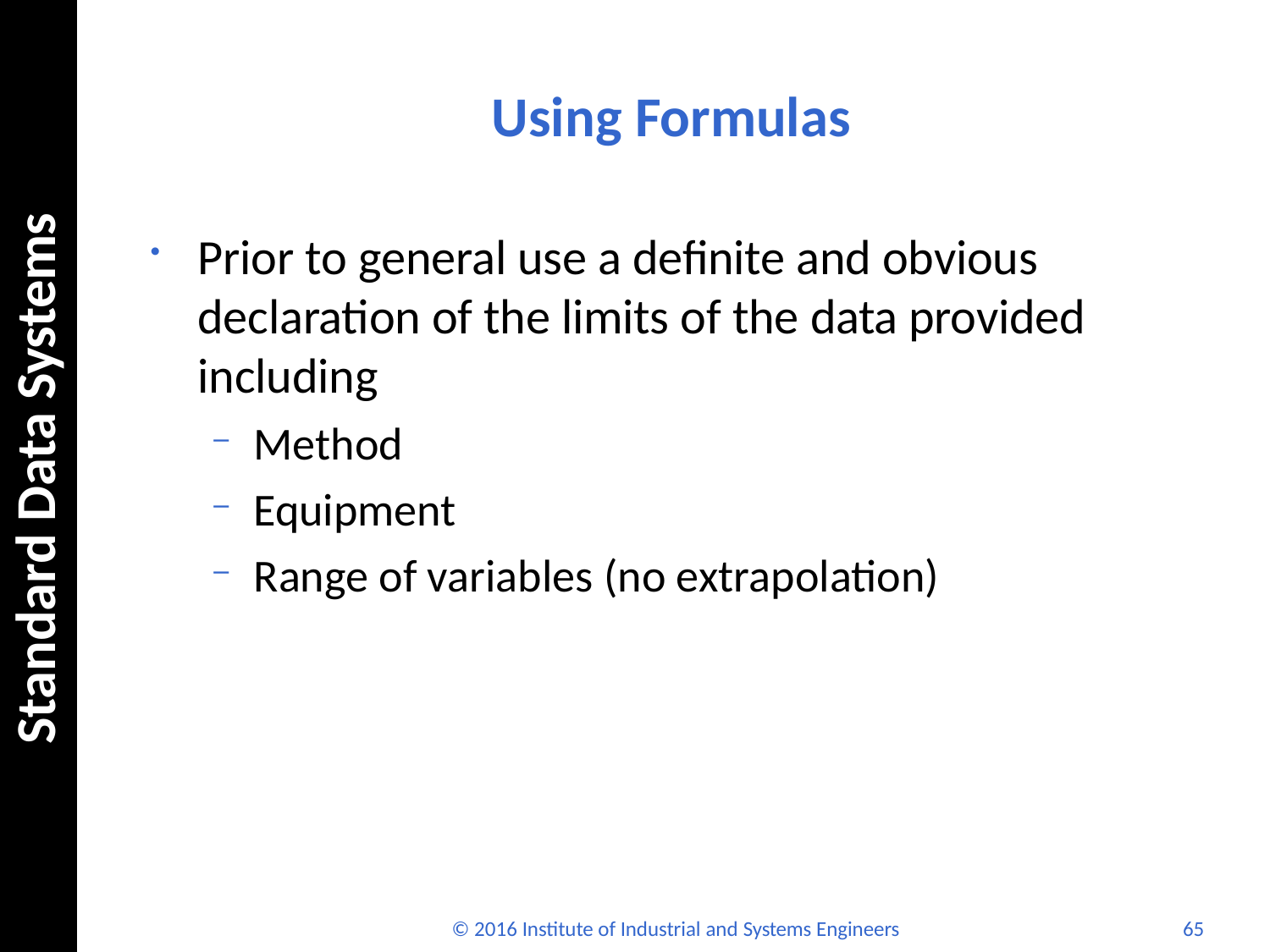

# Using Formulas
Standard Data Systems
Prior to general use a definite and obvious  declaration of the limits of the data provided  including
Method
Equipment
Range of variables (no extrapolation)
© 2016 Institute of Industrial and Systems Engineers
65